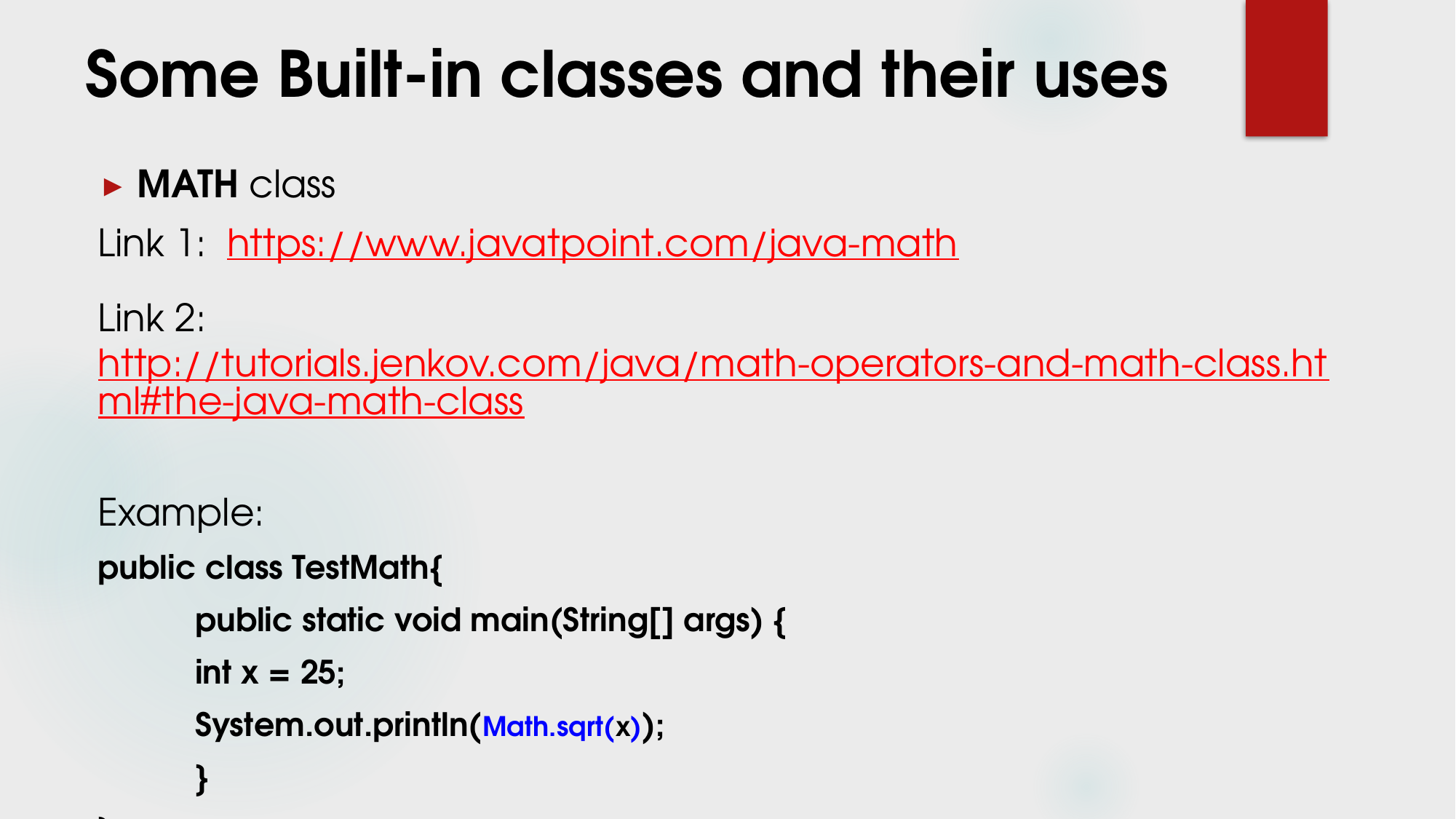

# Some Built-in classes and their uses
MATH class
Link 1:  https://www.javatpoint.com/java-math

Link 2:  http://tutorials.jenkov.com/java/math-operators-and-math-class.html#the-java-math-class

Example:
public class TestMath{
	public static void main(String[] args) {
		int x = 25;
		System.out.println(Math.sqrt(x));
	}
}